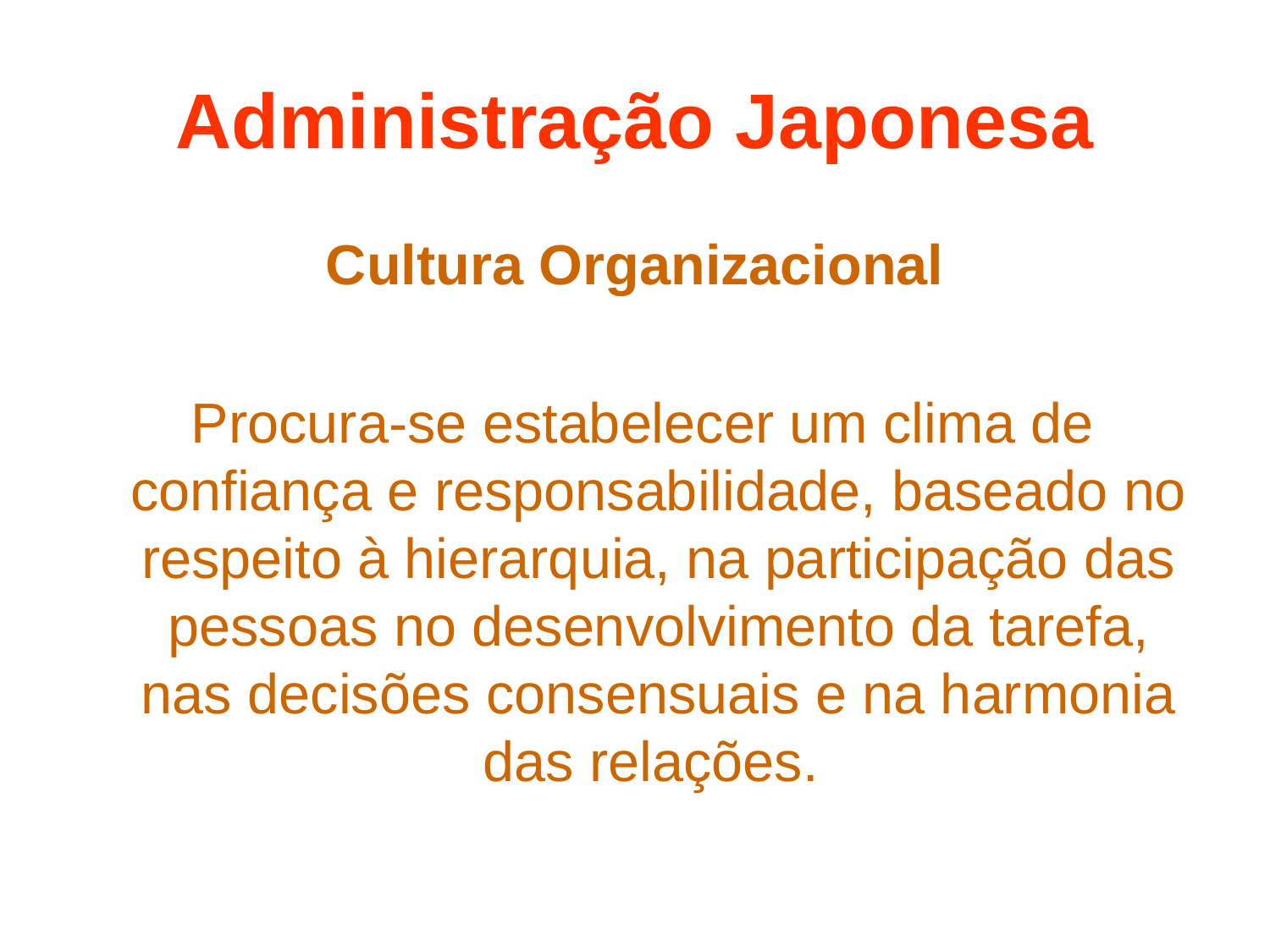

# Administração Japonesa
Cultura Organizacional

 Procura-se estabelecer um clima de confiança e responsabilidade, baseado no respeito à hierarquia, na participação das pessoas no desenvolvimento da tarefa, nas decisões consensuais e na harmonia das relações.